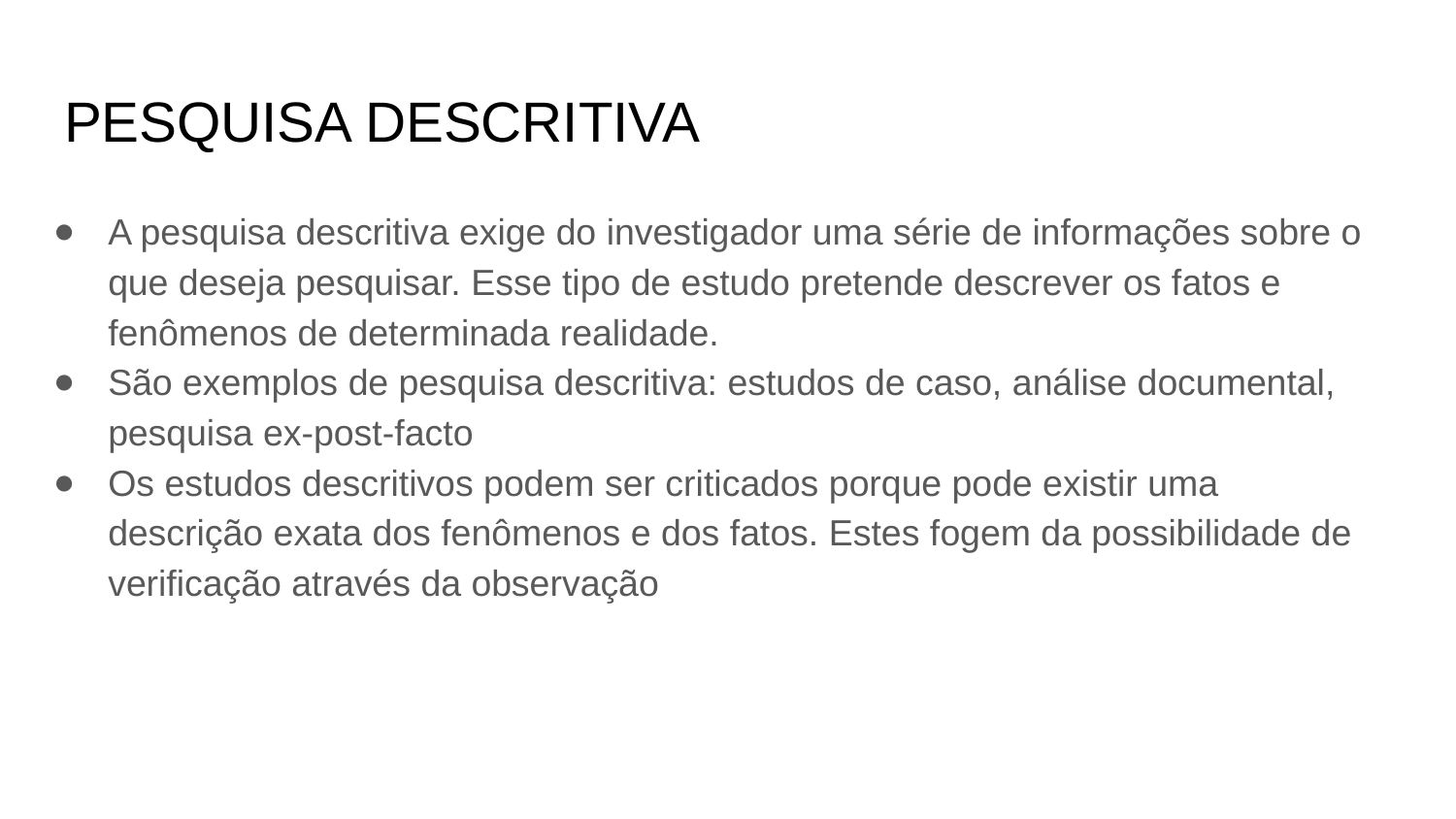

# PESQUISA DESCRITIVA
A pesquisa descritiva exige do investigador uma série de informações sobre o que deseja pesquisar. Esse tipo de estudo pretende descrever os fatos e fenômenos de determinada realidade.
São exemplos de pesquisa descritiva: estudos de caso, análise documental, pesquisa ex-post-facto
Os estudos descritivos podem ser criticados porque pode existir uma descrição exata dos fenômenos e dos fatos. Estes fogem da possibilidade de verificação através da observação